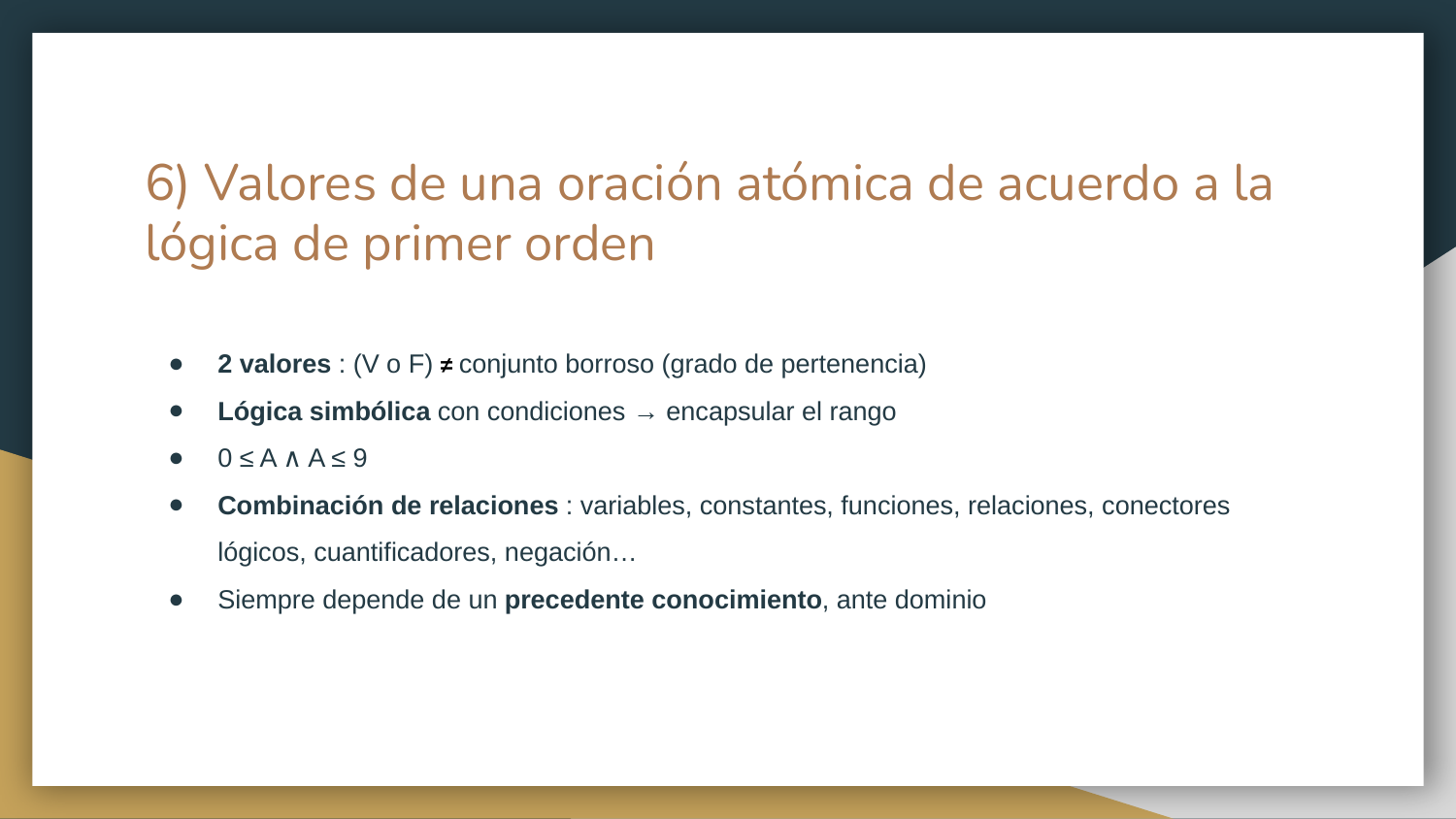

# 6) Valores de una oración atómica de acuerdo a la lógica de primer orden
2 valores : (V o F) ≠ conjunto borroso (grado de pertenencia)
Lógica simbólica con condiciones → encapsular el rango
0 ≤ A ∧ A ≤ 9
Combinación de relaciones : variables, constantes, funciones, relaciones, conectores lógicos, cuantificadores, negación…
Siempre depende de un precedente conocimiento, ante dominio